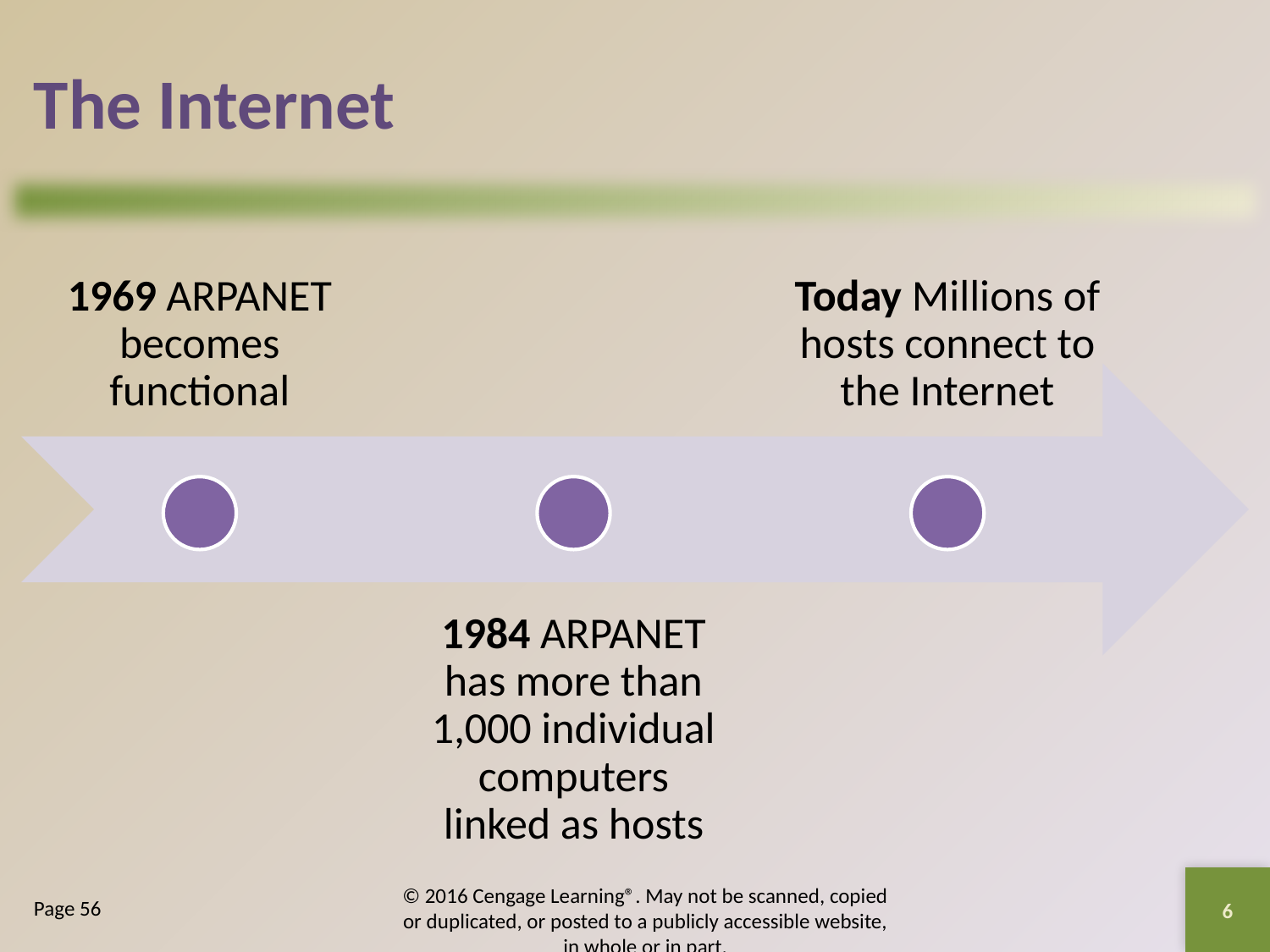

# The Internet
1969 ARPANET becomes functional
1984 ARPANET has more than 1,000 individual computers linked as hosts
Today Millions of hosts connect to the Internet
6
Page 56
© 2016 Cengage Learning®. May not be scanned, copied or duplicated, or posted to a publicly accessible website, in whole or in part.